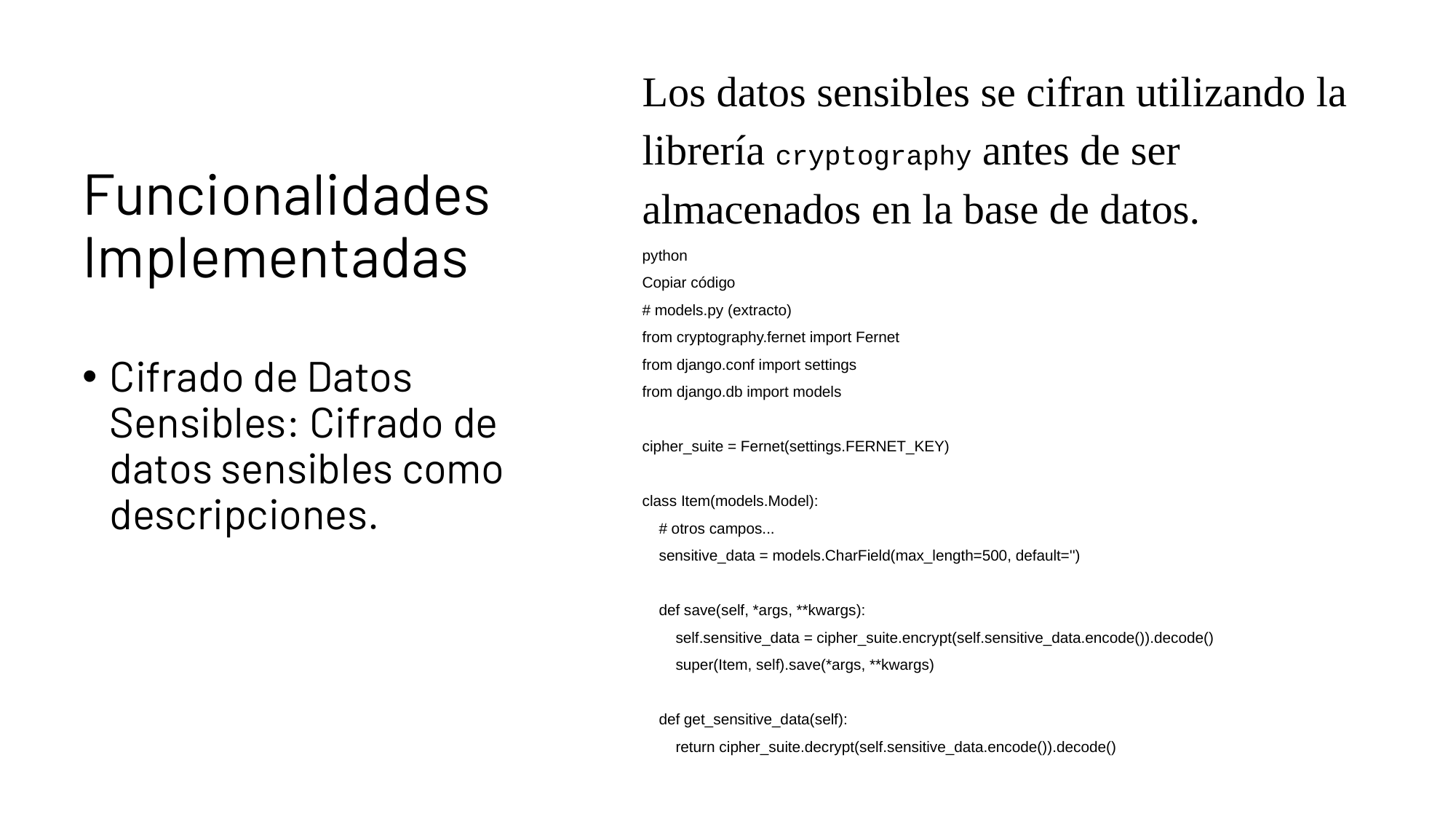

Los datos sensibles se cifran utilizando la librería cryptography antes de ser almacenados en la base de datos.
python
Copiar código
# models.py (extracto)
from cryptography.fernet import Fernet
from django.conf import settings
from django.db import models

cipher_suite = Fernet(settings.FERNET_KEY)

class Item(models.Model):
    # otros campos...
    sensitive_data = models.CharField(max_length=500, default='')

    def save(self, *args, **kwargs):
        self.sensitive_data = cipher_suite.encrypt(self.sensitive_data.encode()).decode()
        super(Item, self).save(*args, **kwargs)

    def get_sensitive_data(self):
        return cipher_suite.decrypt(self.sensitive_data.encode()).decode()
Funcionalidades Implementadas
Cifrado de Datos Sensibles: Cifrado de datos sensibles como descripciones.